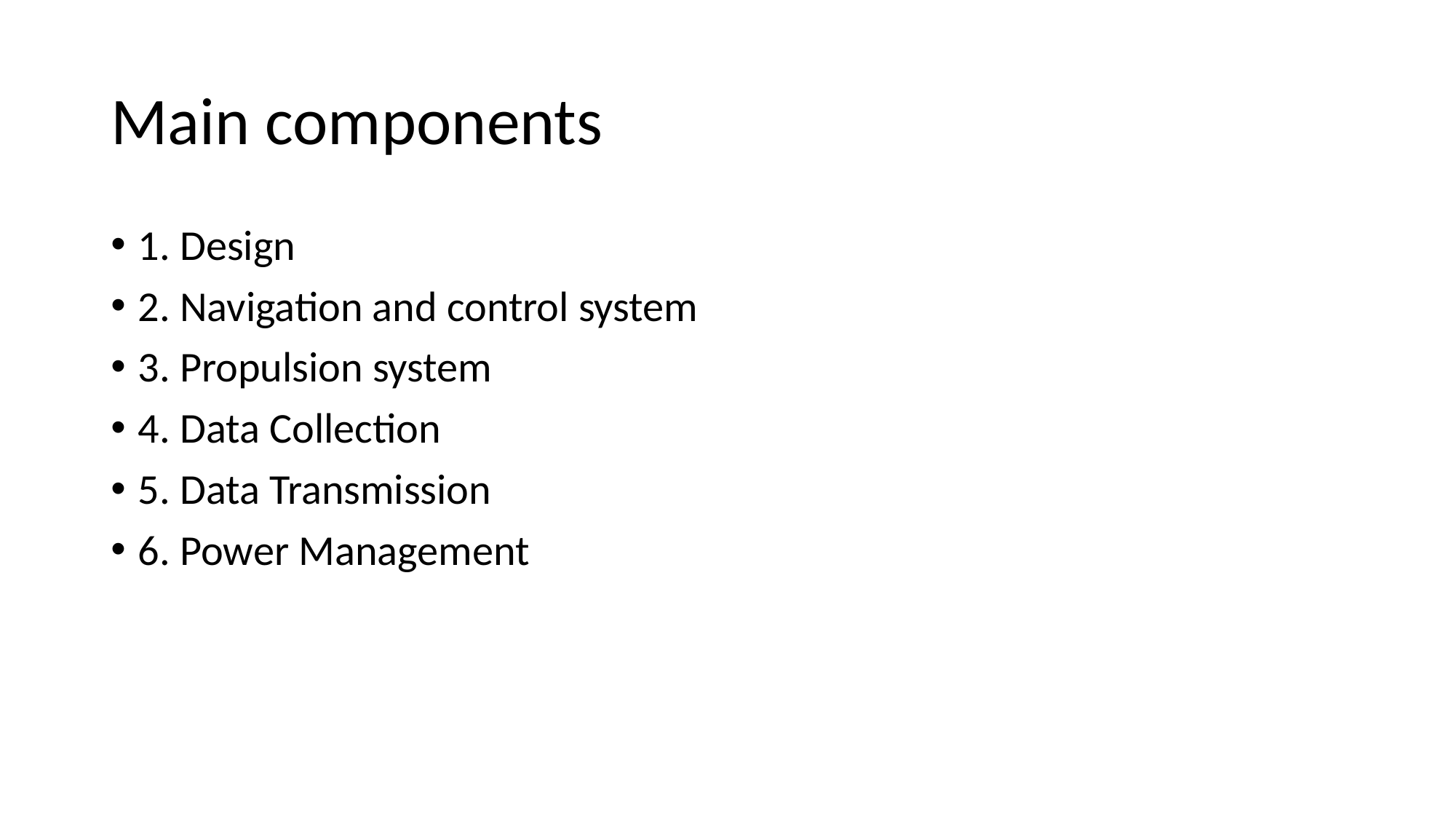

# Main components
1. Design
2. Navigation and control system
3. Propulsion system
4. Data Collection
5. Data Transmission
6. Power Management